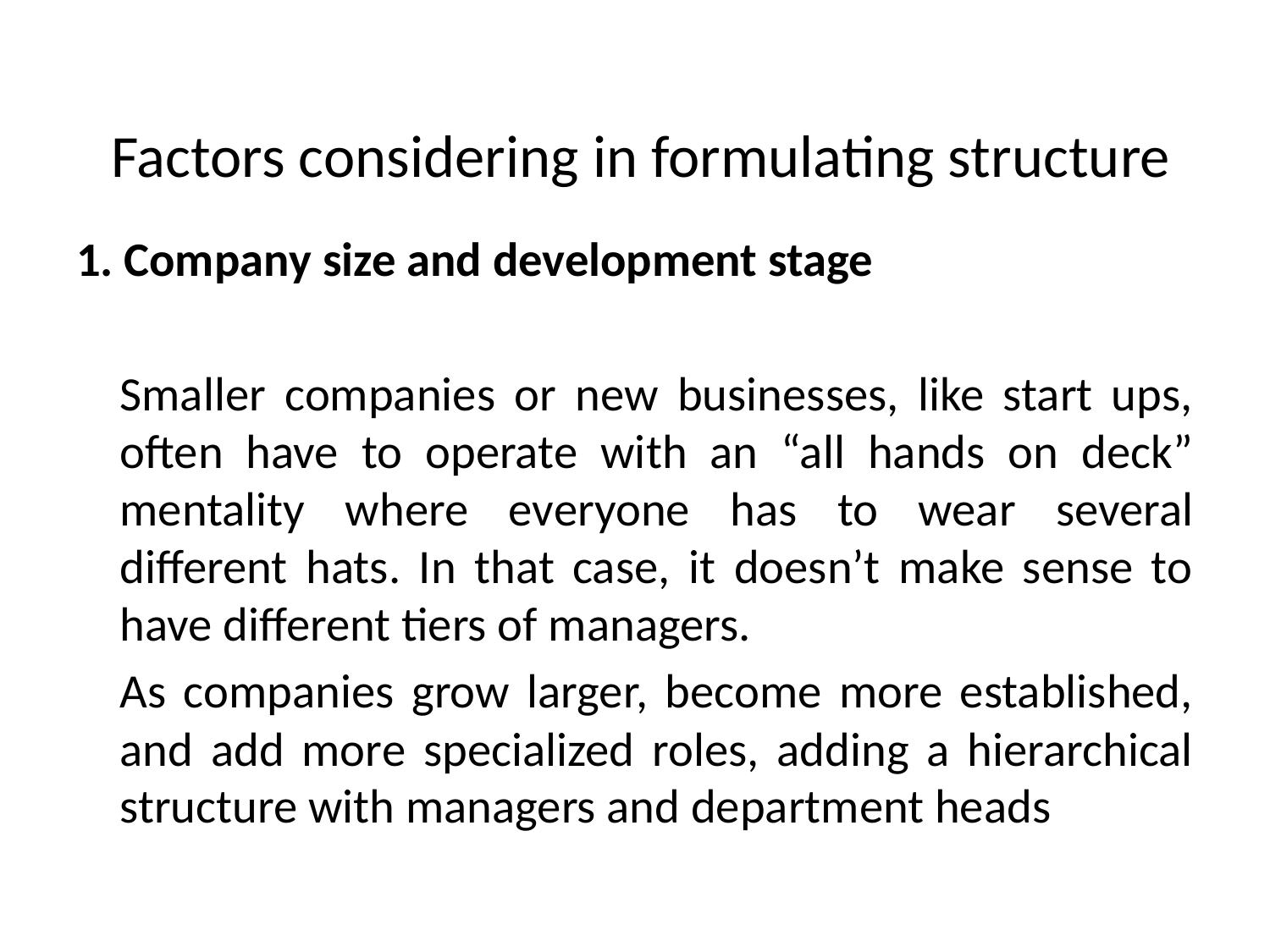

# Factors considering in formulating structure
1. Company size and development stage

	Smaller companies or new businesses, like start ups, often have to operate with an “all hands on deck” mentality where everyone has to wear several different hats. In that case, it doesn’t make sense to have different tiers of managers.
	As companies grow larger, become more established, and add more specialized roles, adding a hierarchical structure with managers and department heads